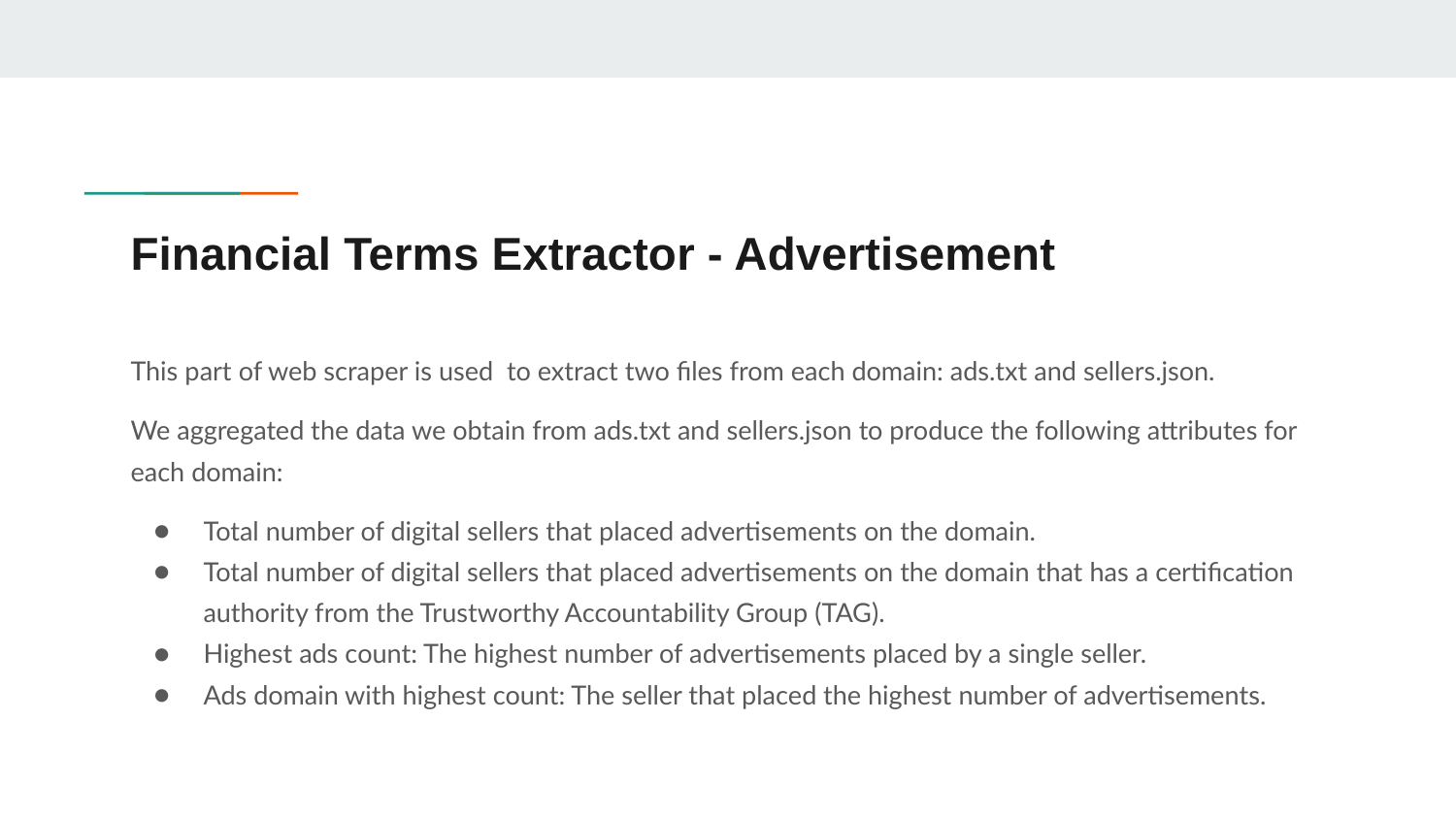

# Financial Terms Extractor - Advertisement
This part of web scraper is used  to extract two files from each domain: ads.txt and sellers.json.
We aggregated the data we obtain from ads.txt and sellers.json to produce the following attributes for each domain:
Total number of digital sellers that placed advertisements on the domain.
Total number of digital sellers that placed advertisements on the domain that has a certification authority from the Trustworthy Accountability Group (TAG).
Highest ads count: The highest number of advertisements placed by a single seller.
Ads domain with highest count: The seller that placed the highest number of advertisements.